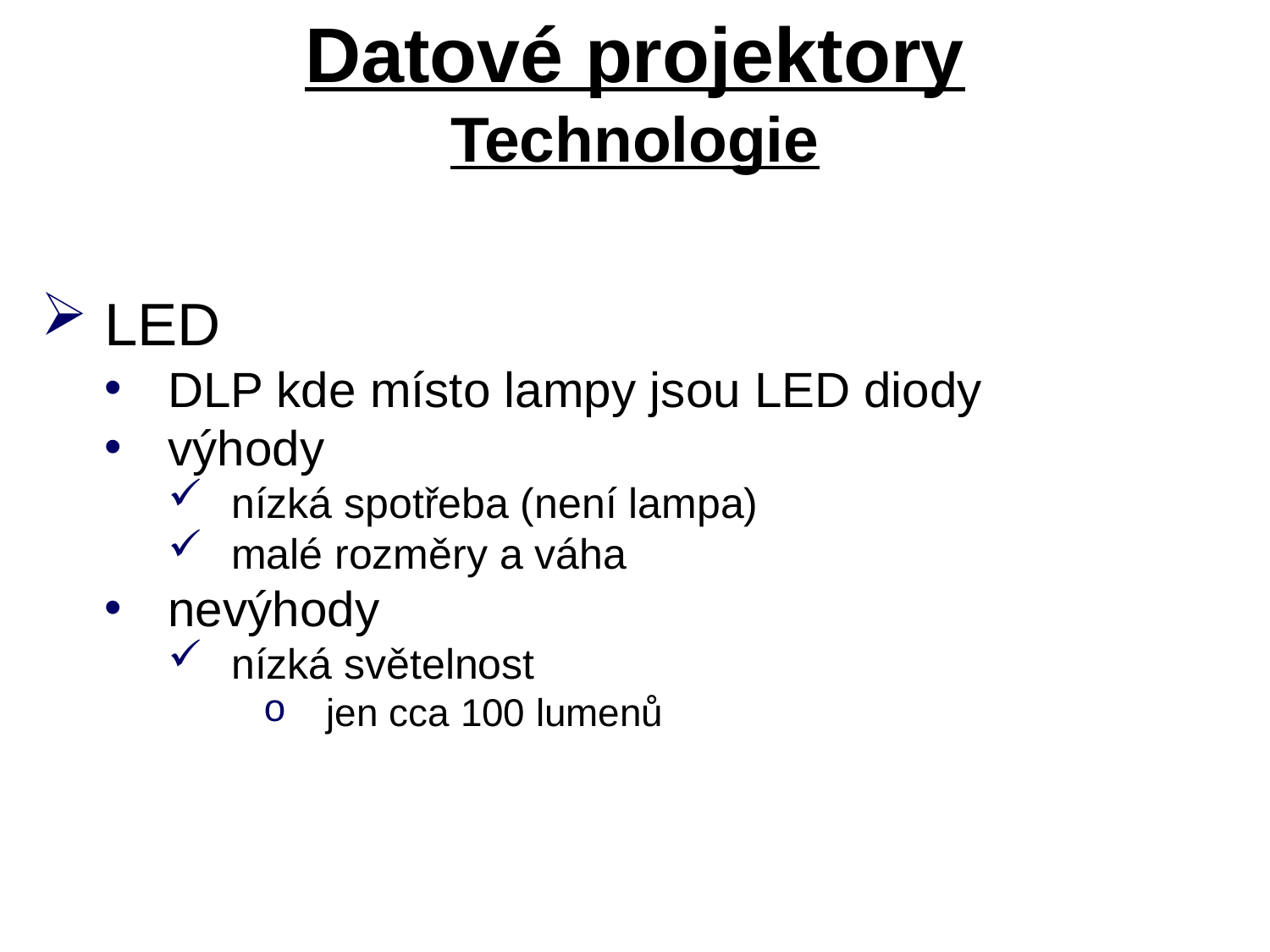

# Datové projektory Technologie

LED
DLP kde místo lampy jsou LED diody
výhody
nízká spotřeba (není lampa)
malé rozměry a váha
nevýhody
nízká světelnost
jen cca 100 lumenů